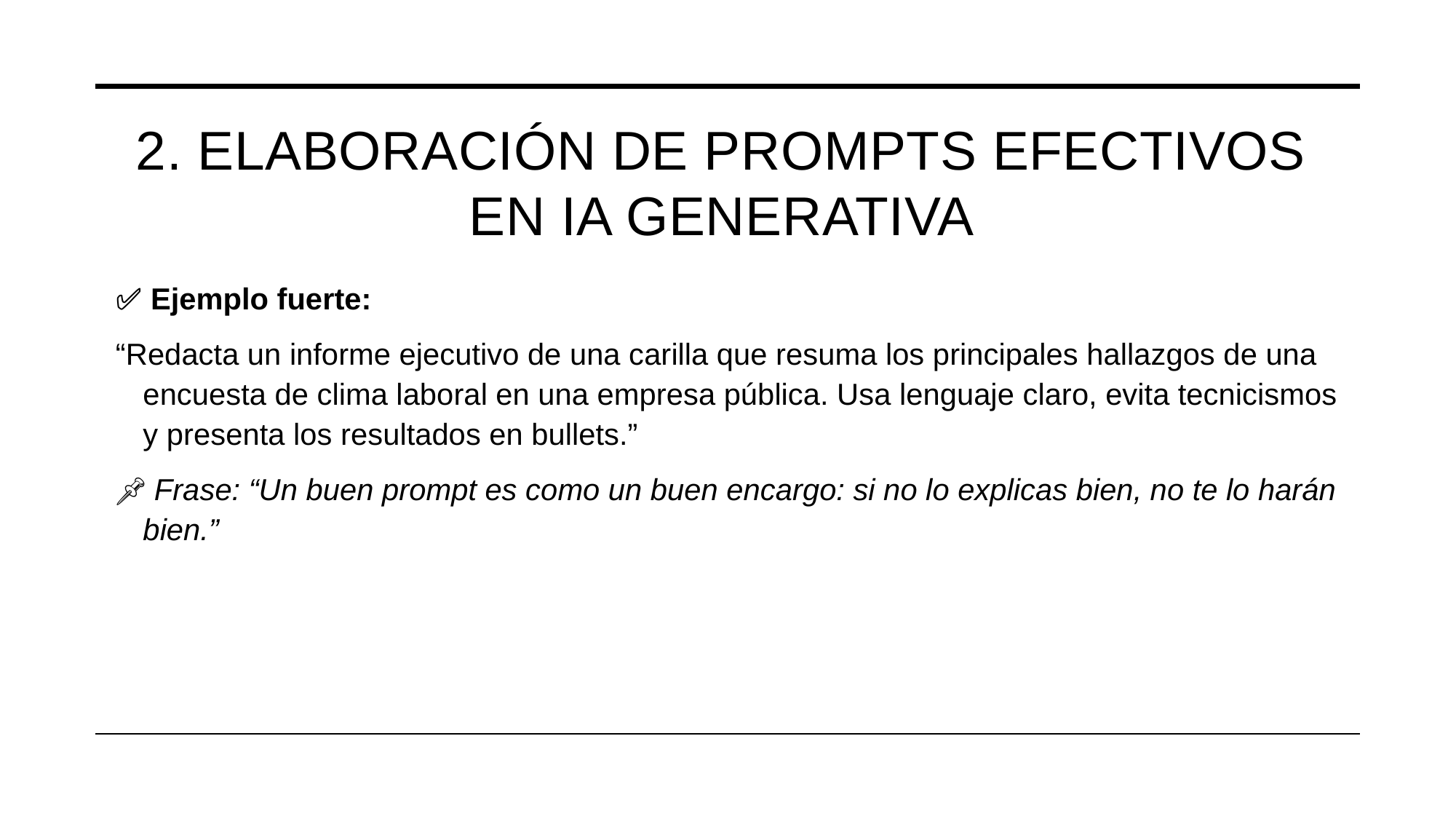

# 2. Elaboración de Prompts Efectivos en IA Generativa

✅ Ejemplo fuerte:
“Redacta un informe ejecutivo de una carilla que resuma los principales hallazgos de una encuesta de clima laboral en una empresa pública. Usa lenguaje claro, evita tecnicismos y presenta los resultados en bullets.”
📌 Frase: “Un buen prompt es como un buen encargo: si no lo explicas bien, no te lo harán bien.”